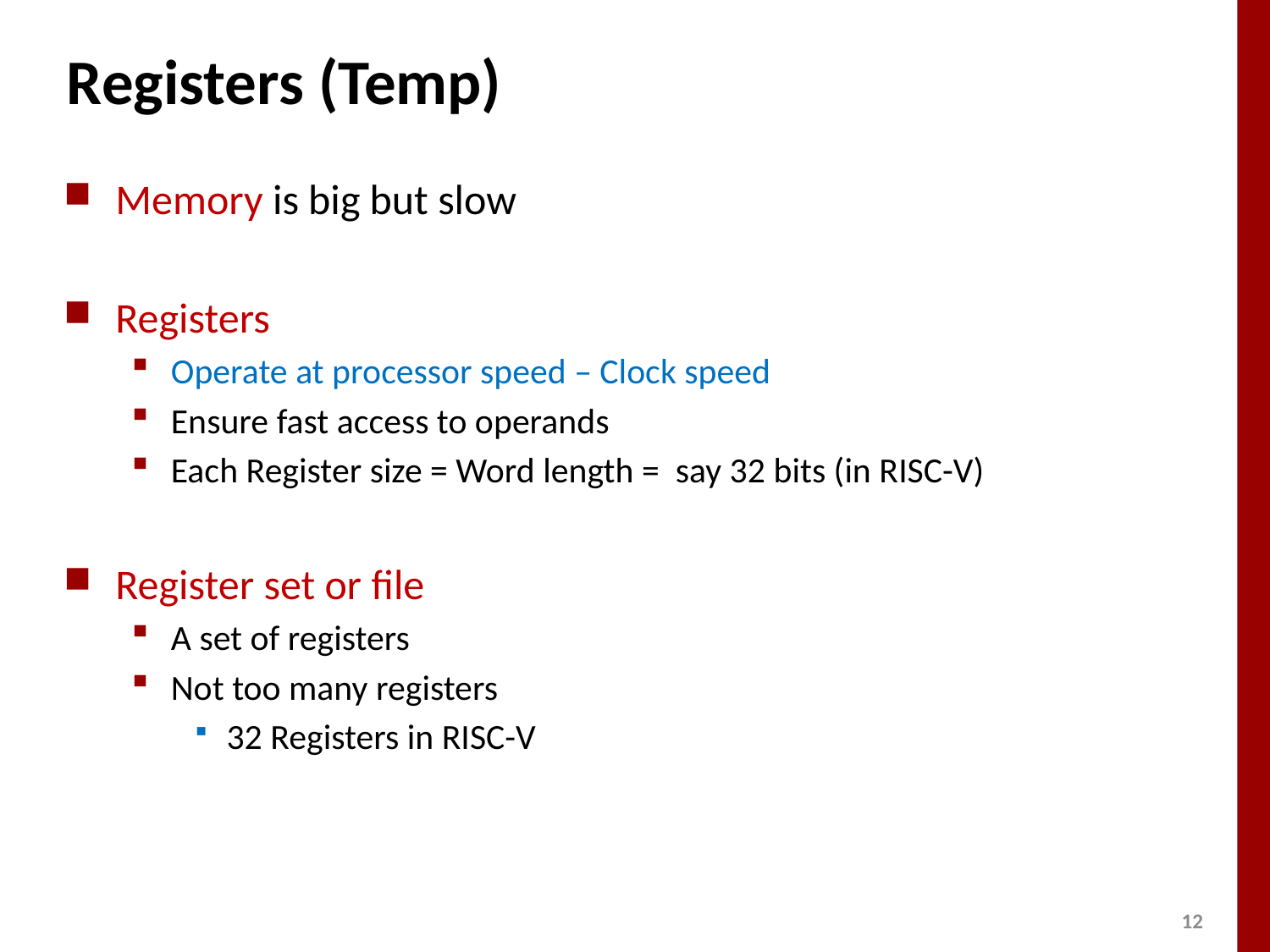

# Registers (Temp)
Memory is big but slow

Registers
Operate at processor speed – Clock speed
Ensure fast access to operands
Each Register size = Word length =  say 32 bits (in RISC-V)

Register set or file
A set of registers
Not too many registers
32 Registers in RISC-V